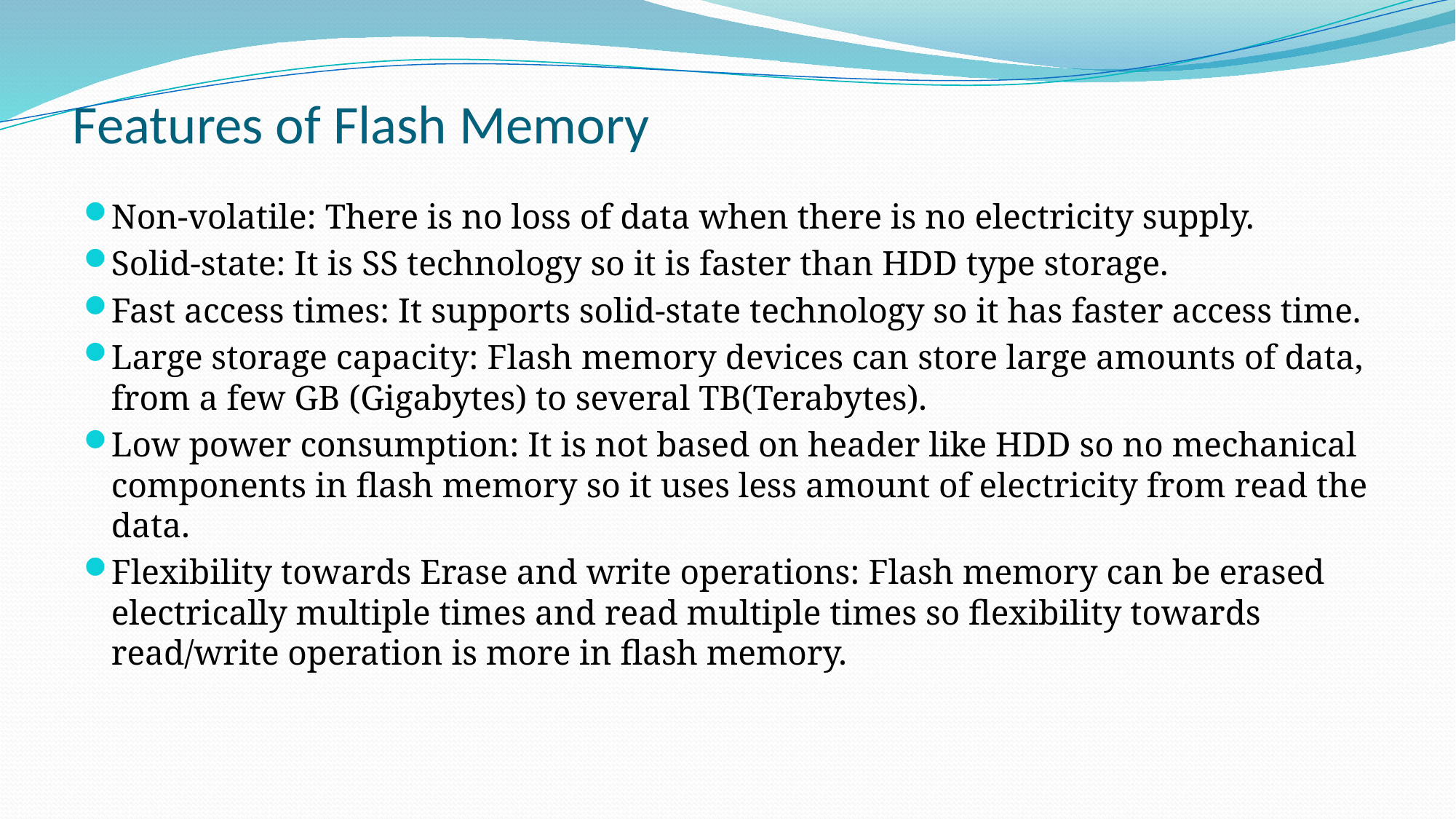

# Features of Flash Memory
Non-volatile: There is no loss of data when there is no electricity supply.
Solid-state: It is SS technology so it is faster than HDD type storage.
Fast access times: It supports solid-state technology so it has faster access time.
Large storage capacity: Flash memory devices can store large amounts of data, from a few GB (Gigabytes) to several TB(Terabytes).
Low power consumption: It is not based on header like HDD so no mechanical components in flash memory so it uses less amount of electricity from read the data.
Flexibility towards Erase and write operations: Flash memory can be erased electrically multiple times and read multiple times so flexibility towards read/write operation is more in flash memory.